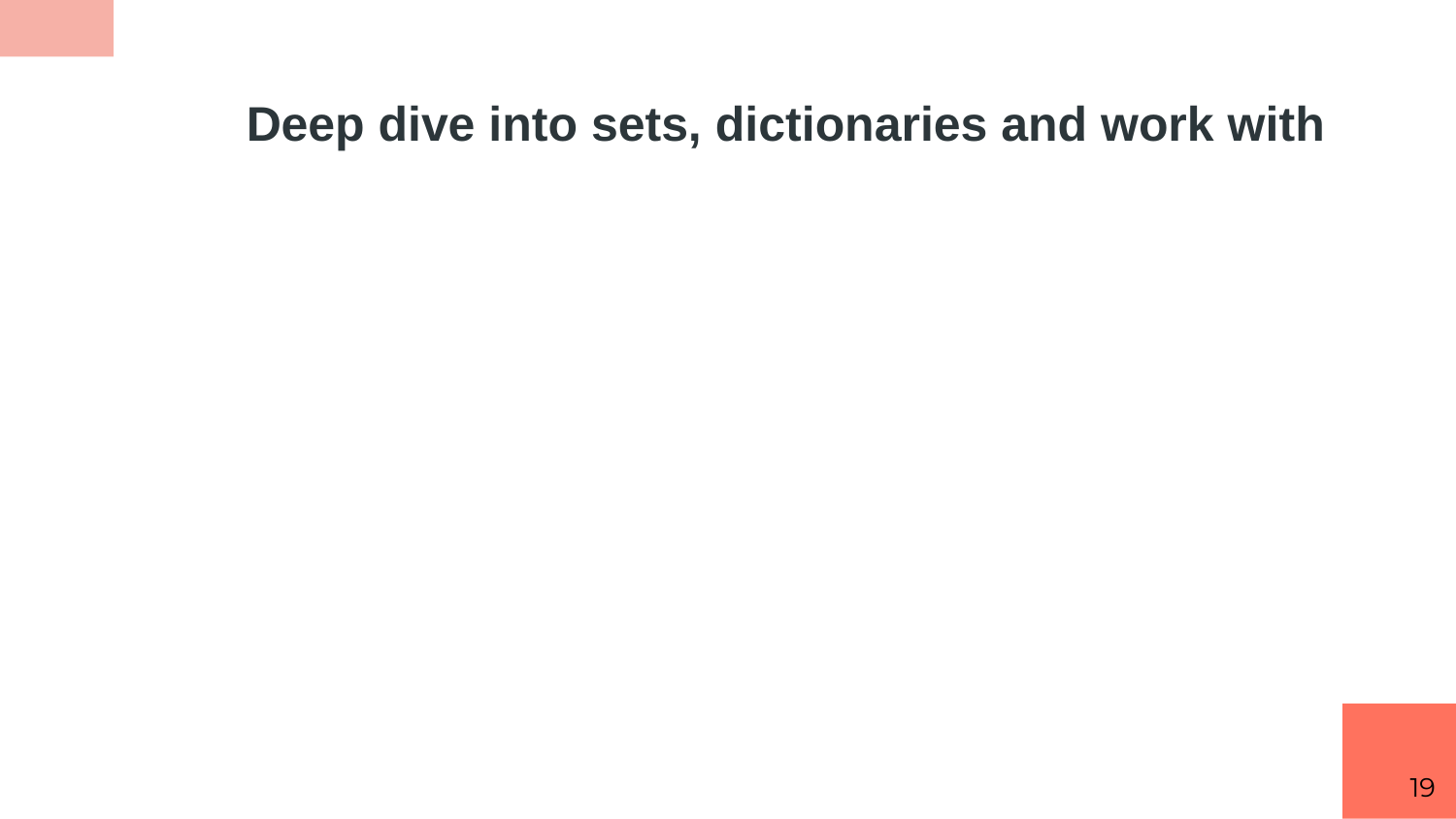

Deep dive into sets, dictionaries and work with
19